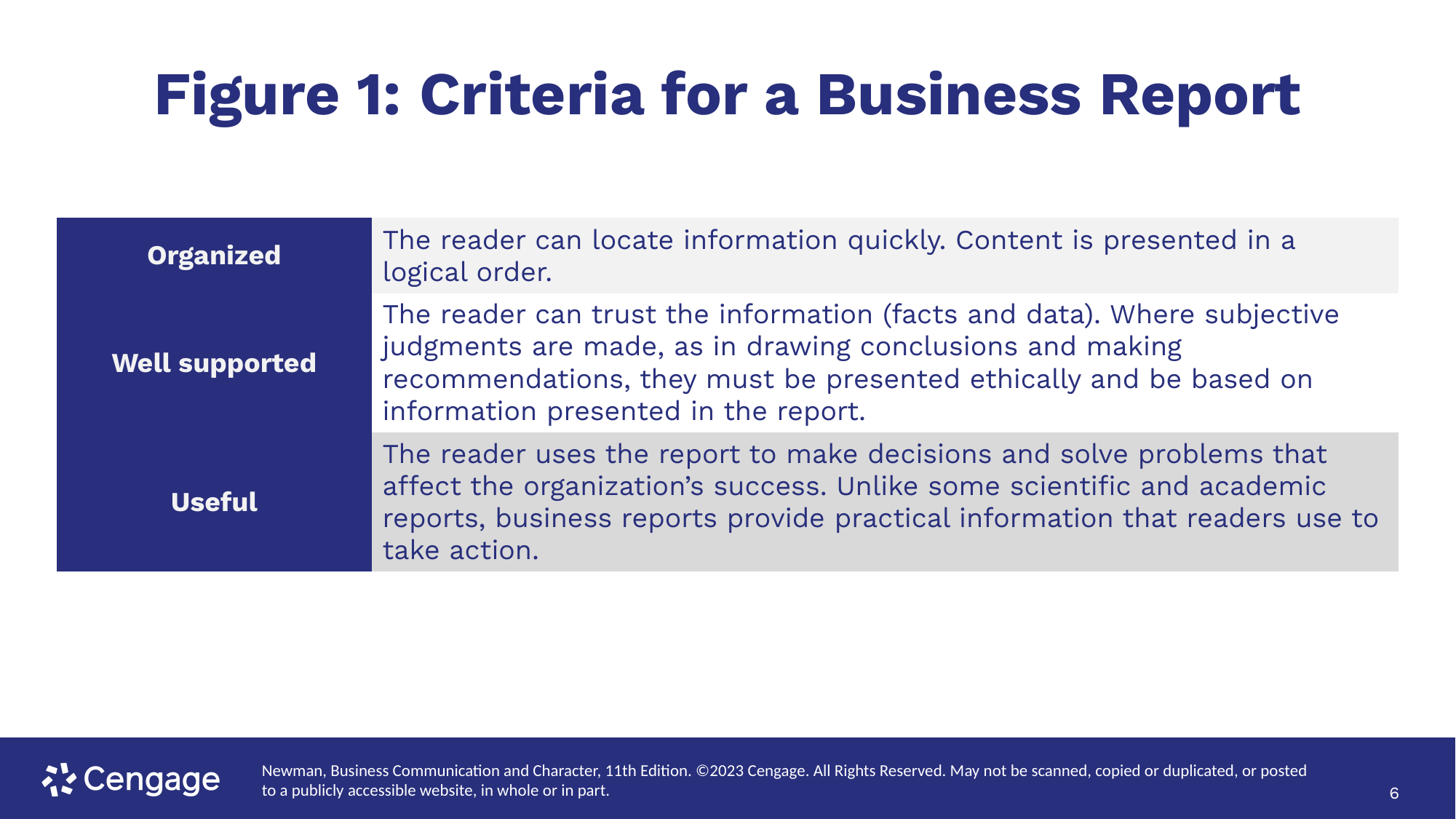

# Figure 1: Criteria for a Business Report
| Organized | The reader can locate information quickly. Content is presented in a logical order. |
| --- | --- |
| Well supported | The reader can trust the information (facts and data). Where subjective judgments are made, as in drawing conclusions and making recommendations, they must be presented ethically and be based on information presented in the report. |
| Useful | The reader uses the report to make decisions and solve problems that affect the organization’s success. Unlike some scientific and academic reports, business reports provide practical information that readers use to take action. |